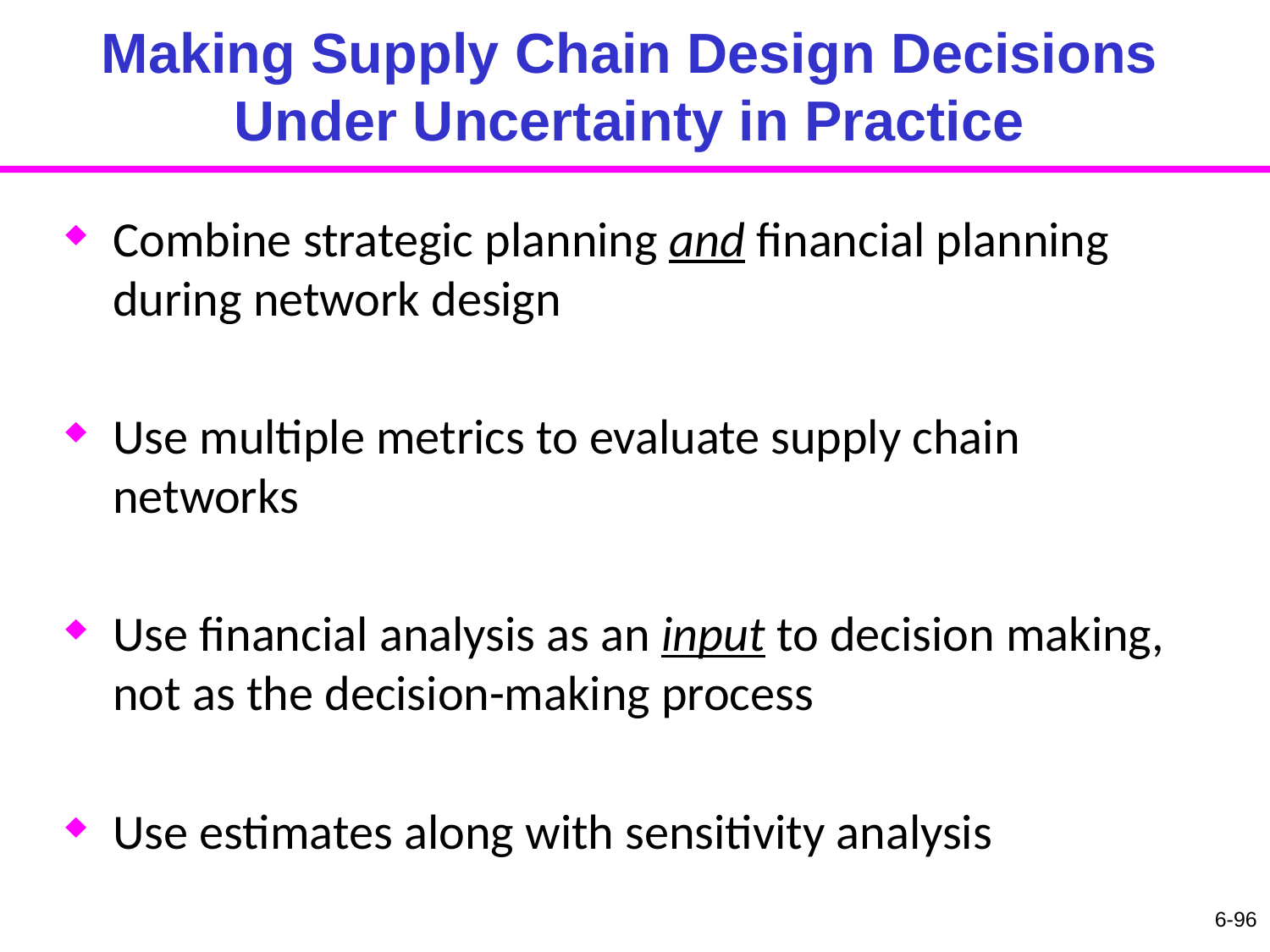

# Making Supply Chain Design Decisions Under Uncertainty in Practice
Combine strategic planning and financial planning during network design

Use multiple metrics to evaluate supply chain networks

Use financial analysis as an input to decision making, not as the decision-making process

Use estimates along with sensitivity analysis
6-96